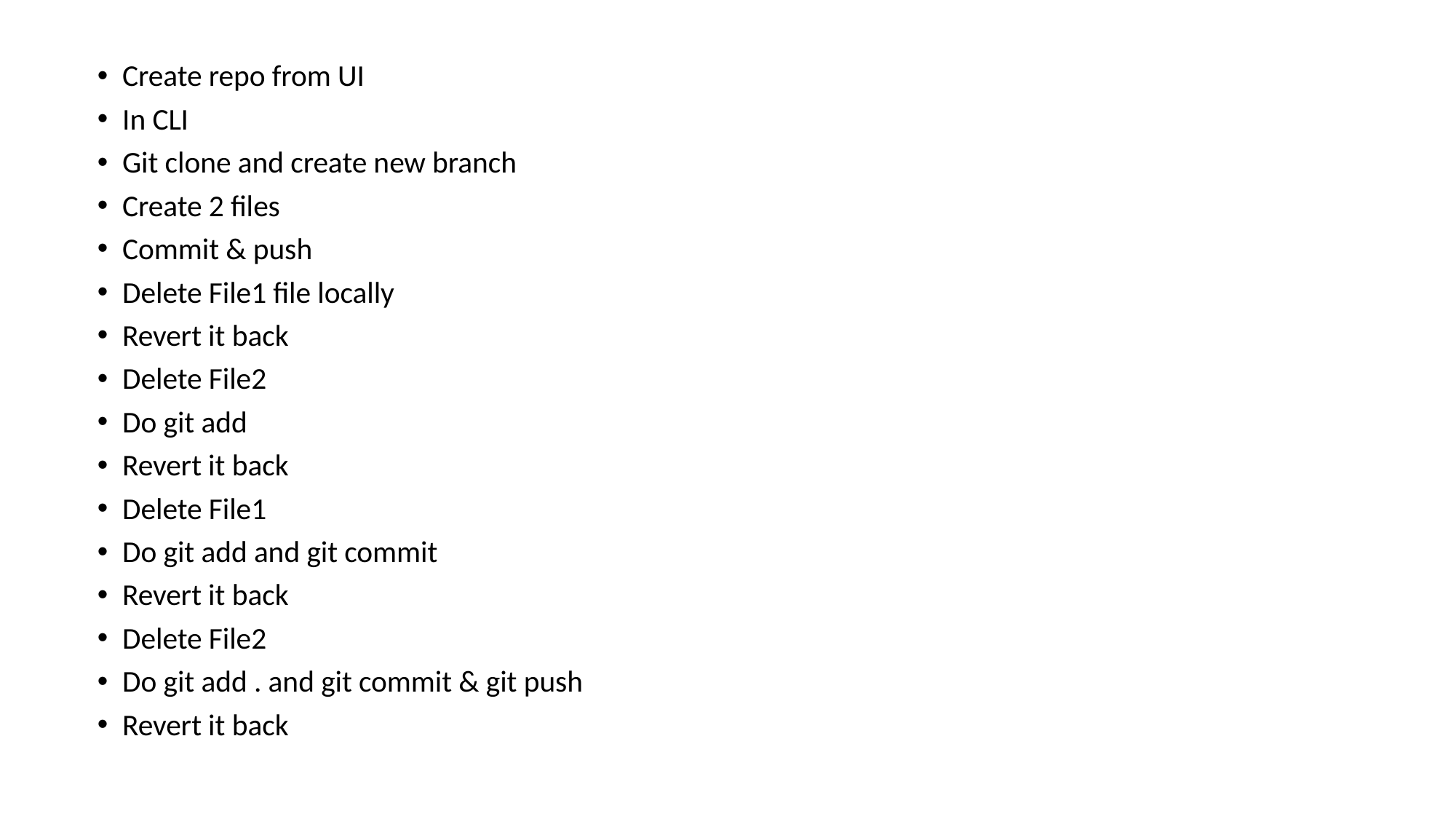

Create repo from UI
In CLI
Git clone and create new branch
Create 2 files
Commit & push
Delete File1 file locally
Revert it back
Delete File2
Do git add
Revert it back
Delete File1
Do git add and git commit
Revert it back
Delete File2
Do git add . and git commit & git push
Revert it back